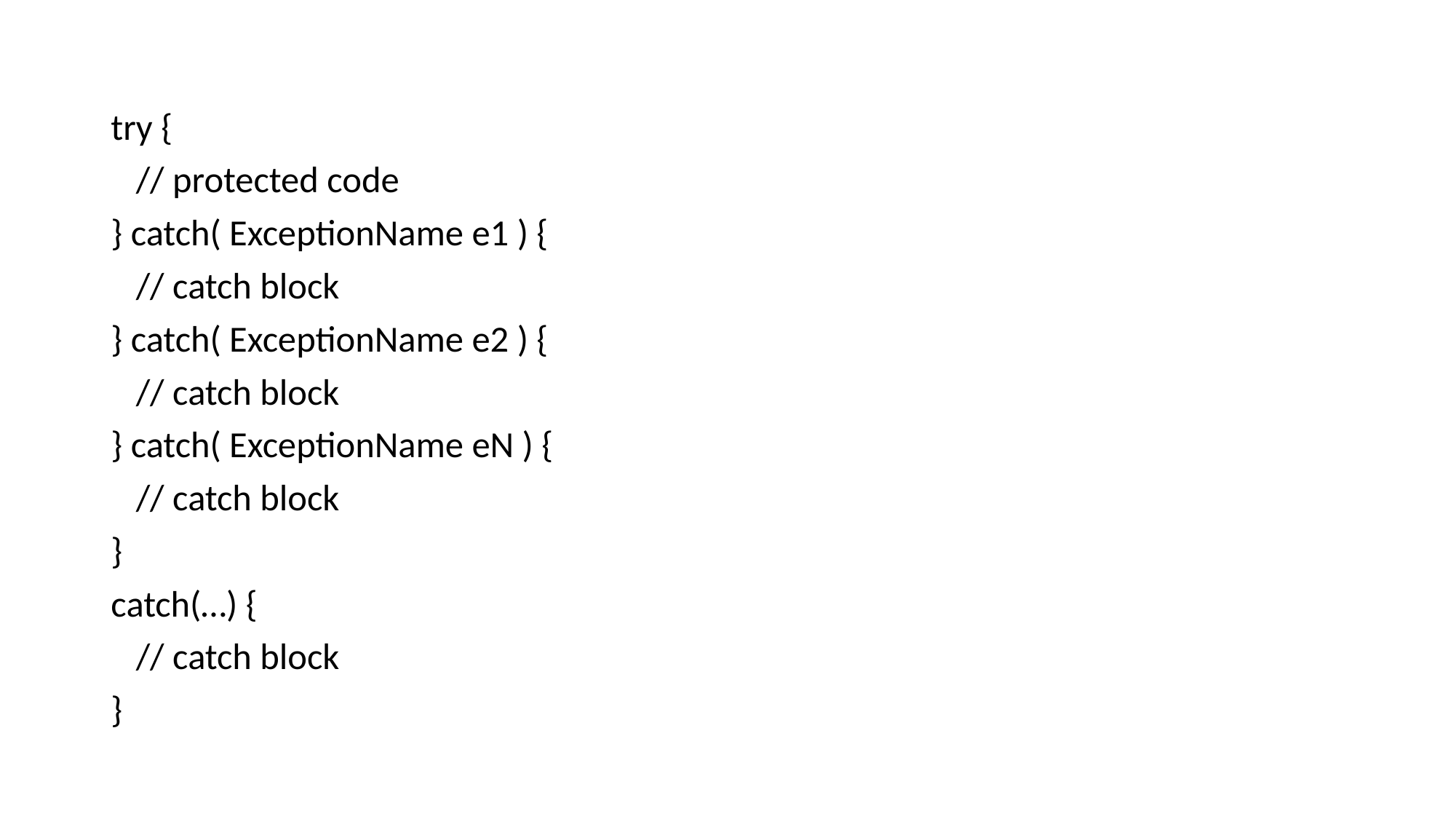

try {
   // protected code
} catch( ExceptionName e1 ) {
   // catch block
} catch( ExceptionName e2 ) {
   // catch block
} catch( ExceptionName eN ) {
   // catch block
}
catch(…) {
   // catch block
}